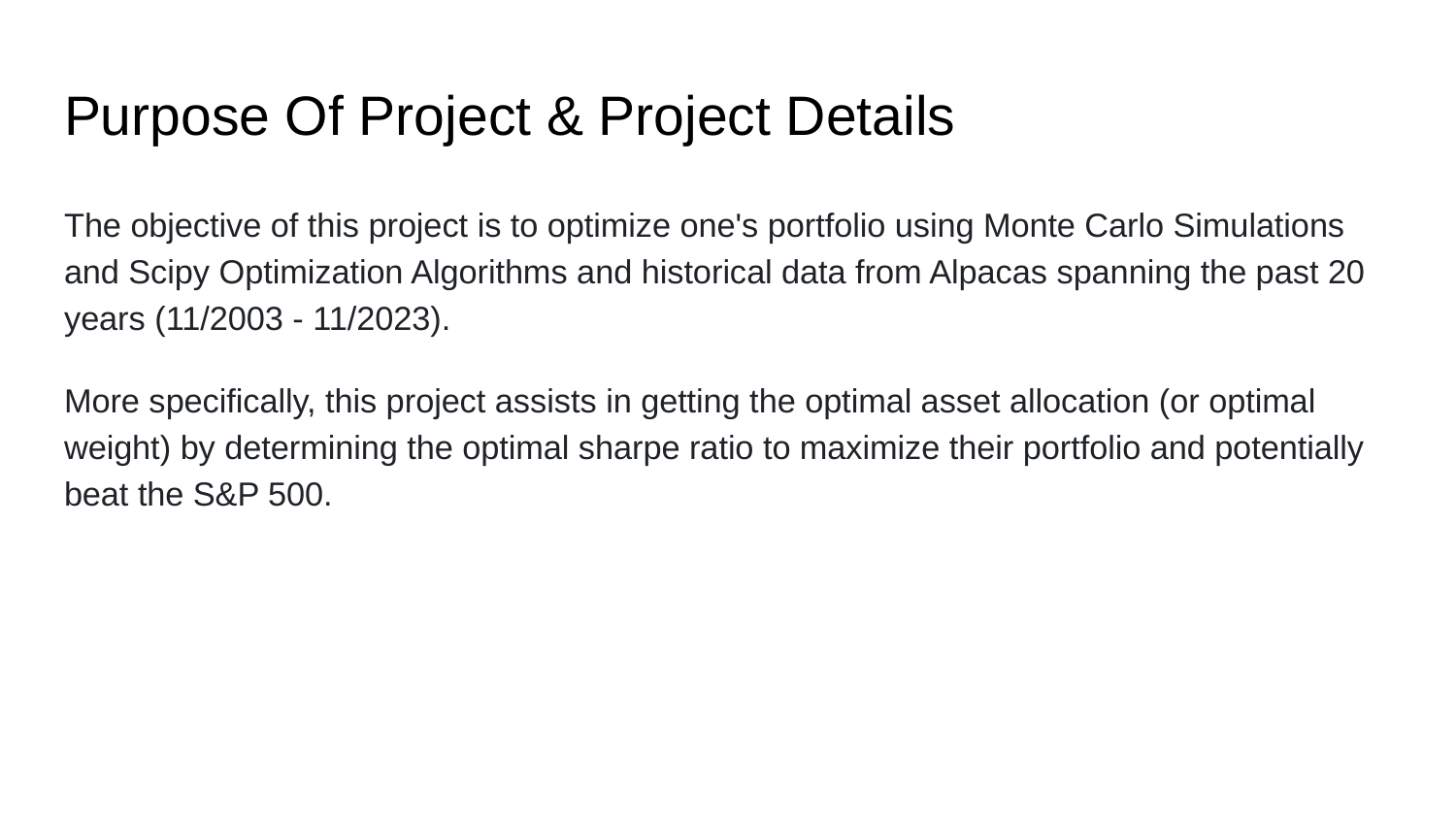

# Purpose Of Project & Project Details

The objective of this project is to optimize one's portfolio using Monte Carlo Simulations and Scipy Optimization Algorithms and historical data from Alpacas spanning the past 20 years (11/2003 - 11/2023).
More specifically, this project assists in getting the optimal asset allocation (or optimal weight) by determining the optimal sharpe ratio to maximize their portfolio and potentially beat the S&P 500.